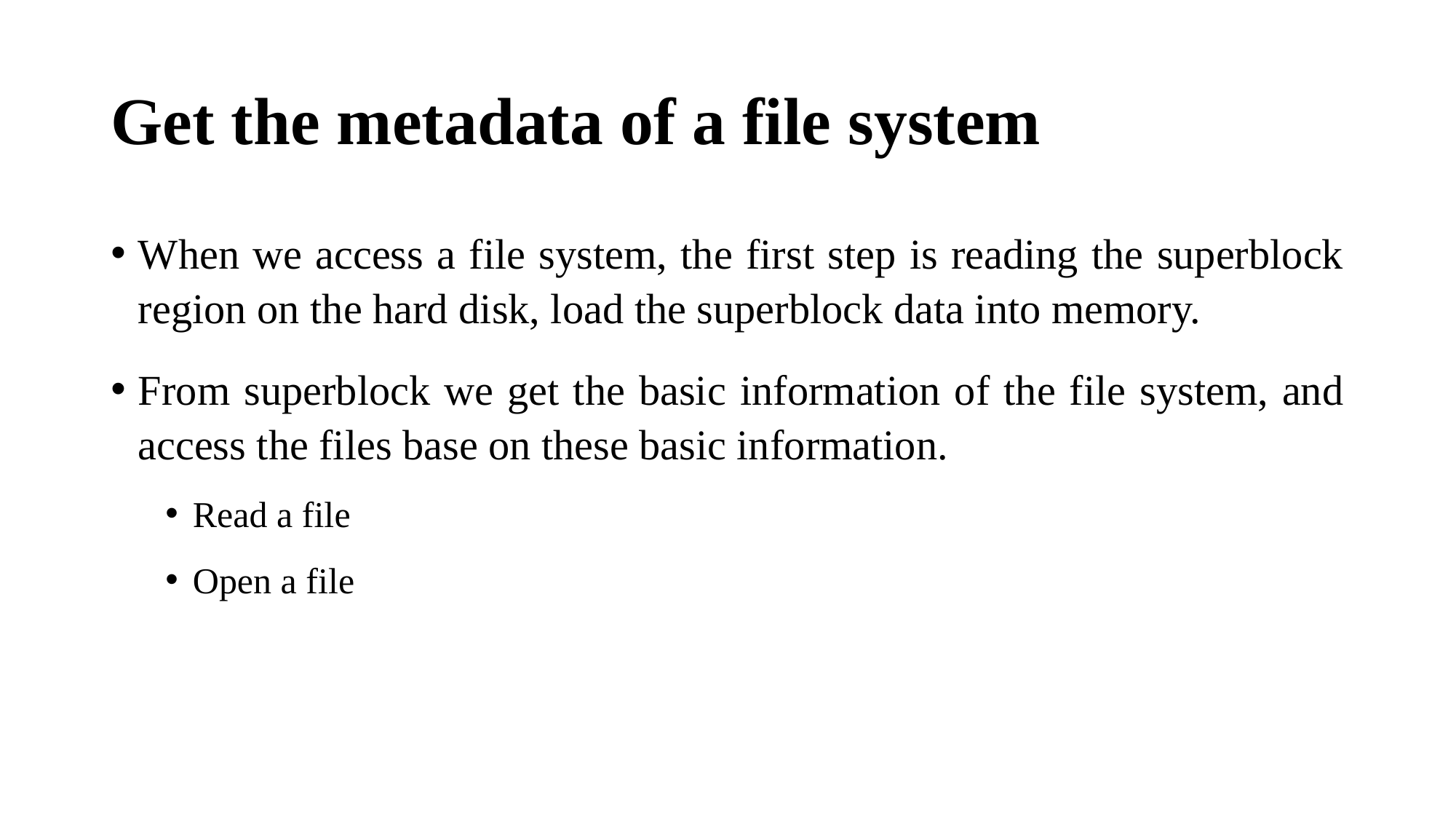

# Get the metadata of a file system
When we access a file system, the first step is reading the superblock region on the hard disk, load the superblock data into memory.
From superblock we get the basic information of the file system, and access the files base on these basic information.
Read a file
Open a file